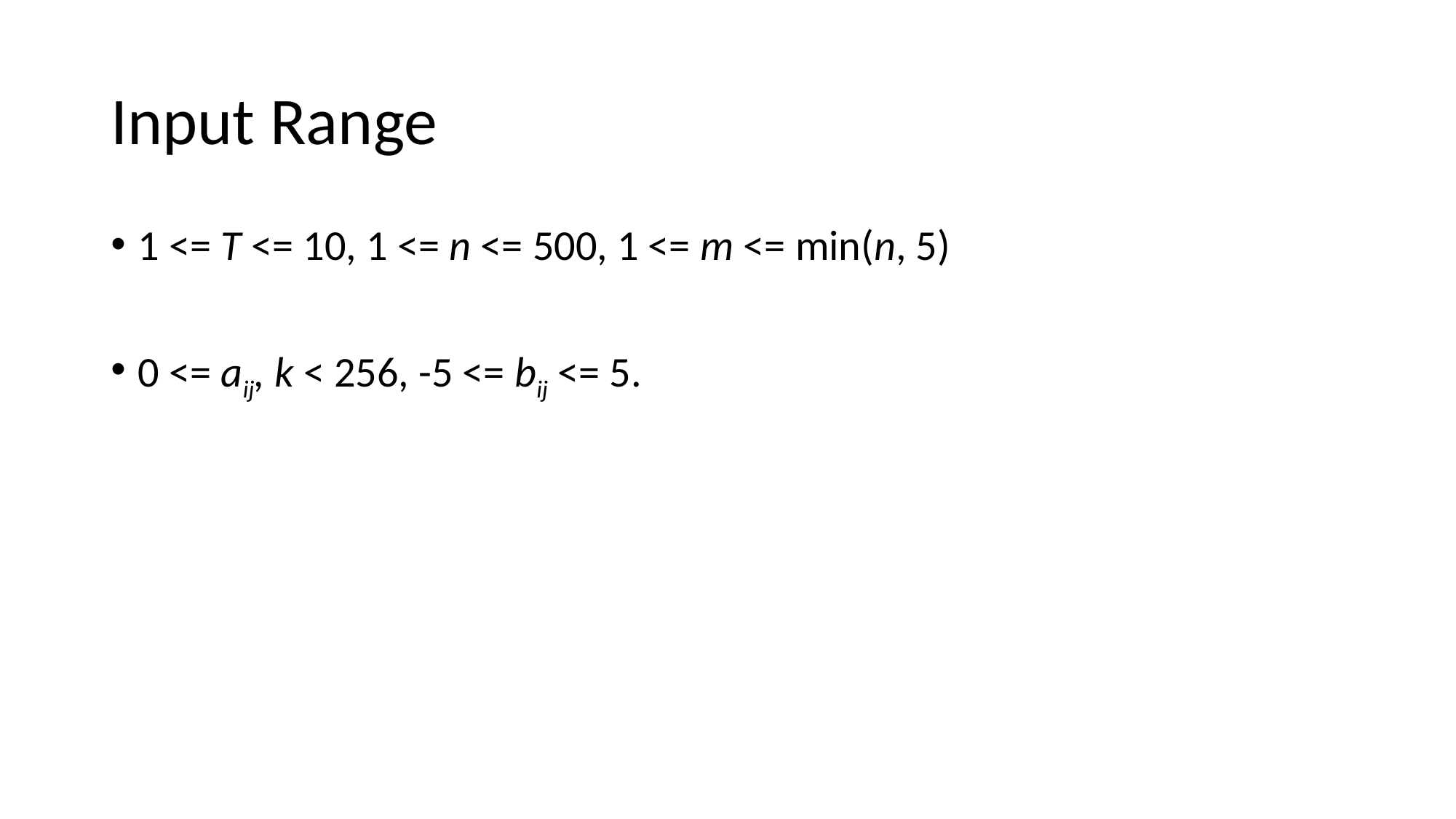

# Input Range
1 <= T <= 10, 1 <= n <= 500, 1 <= m <= min(n, 5)

0 <= aij, k < 256, -5 <= bij <= 5.